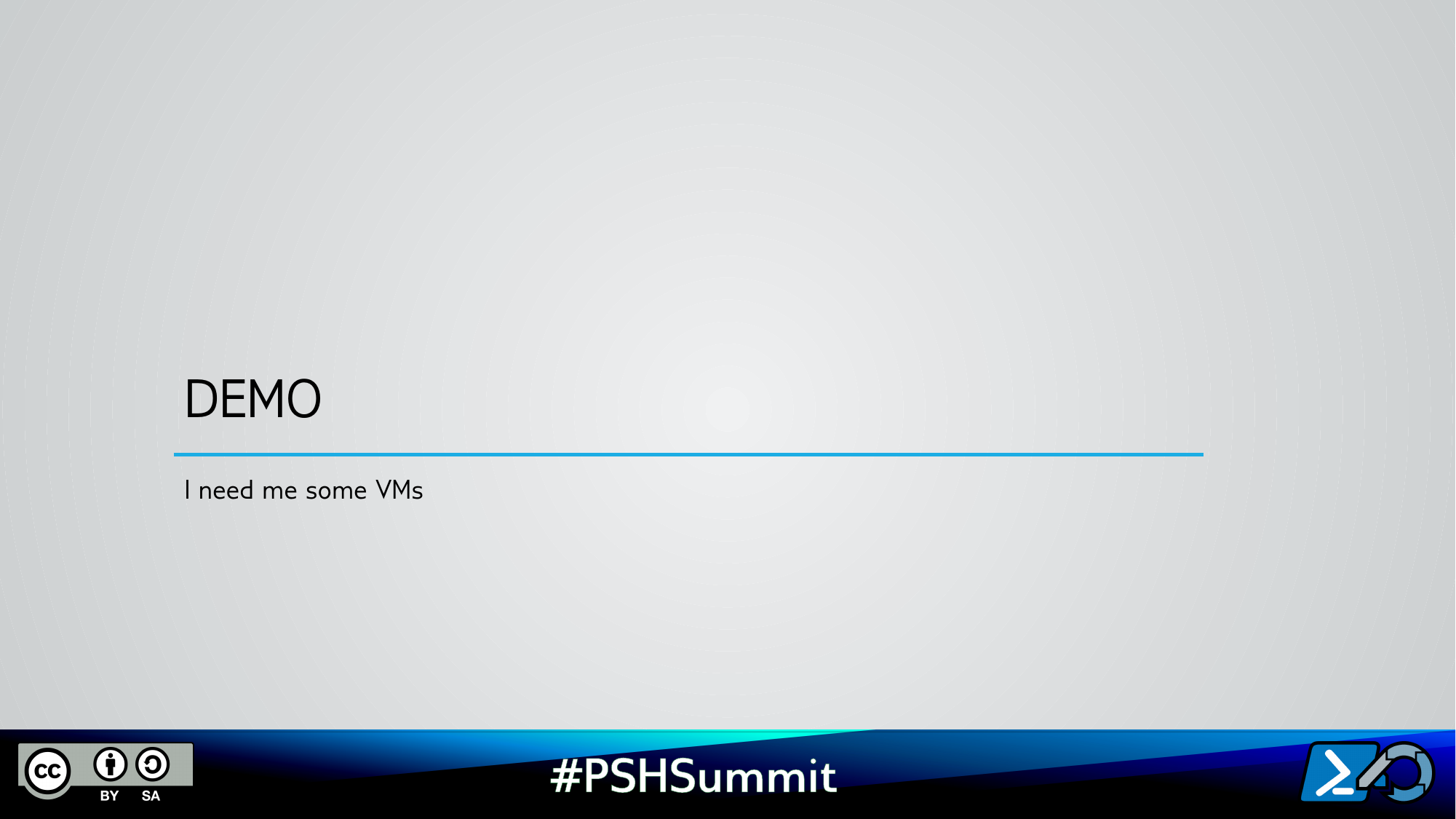

# DEMO
I need me some VMs